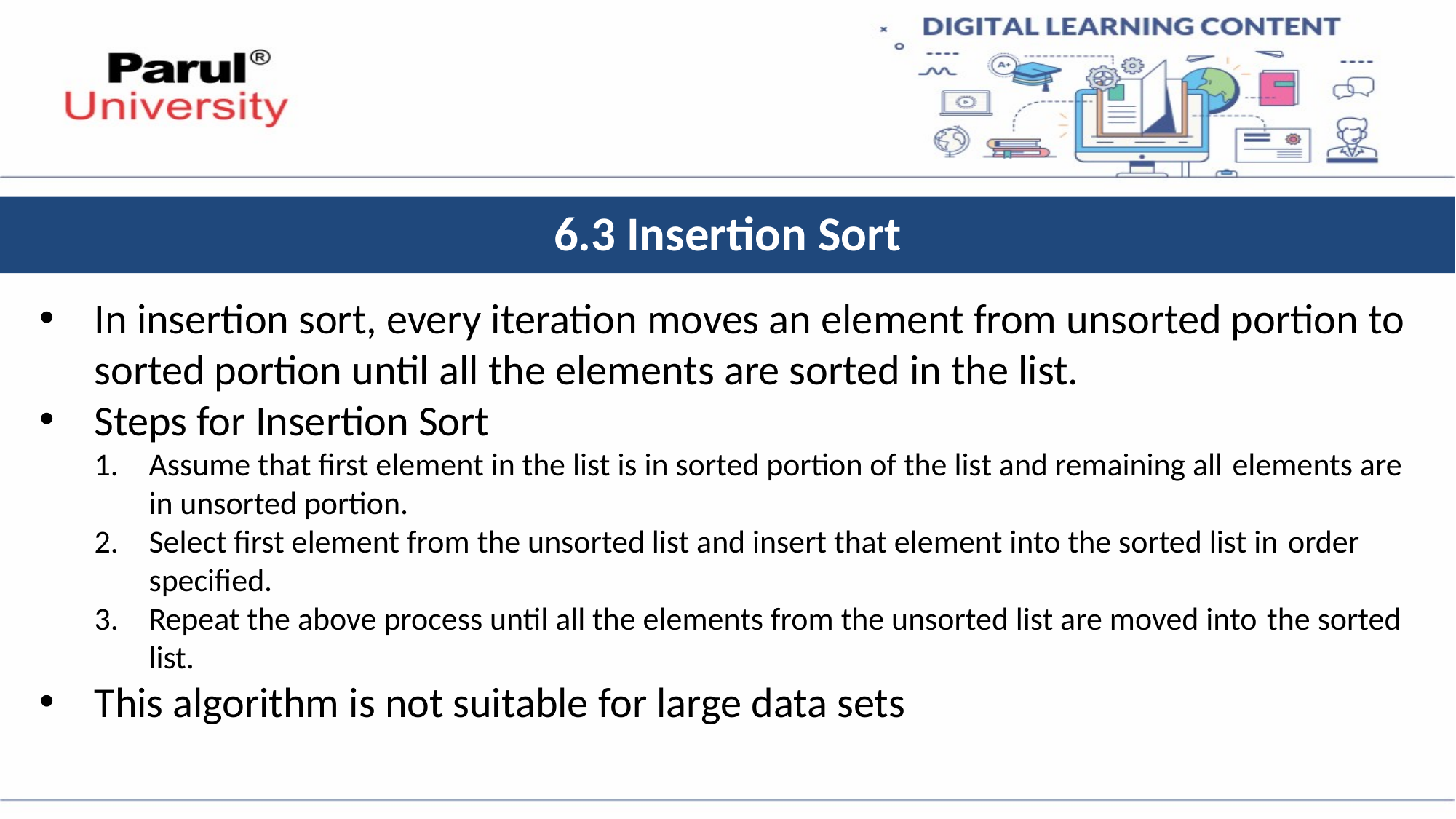

# 6.3 Insertion Sort
In insertion sort, every iteration moves an element from unsorted portion to sorted portion until all the elements are sorted in the list.
Steps for Insertion Sort
Assume that first element in the list is in sorted portion of the list and remaining all elements are in unsorted portion.
Select first element from the unsorted list and insert that element into the sorted list in order specified.
Repeat the above process until all the elements from the unsorted list are moved into the sorted list.
This algorithm is not suitable for large data sets